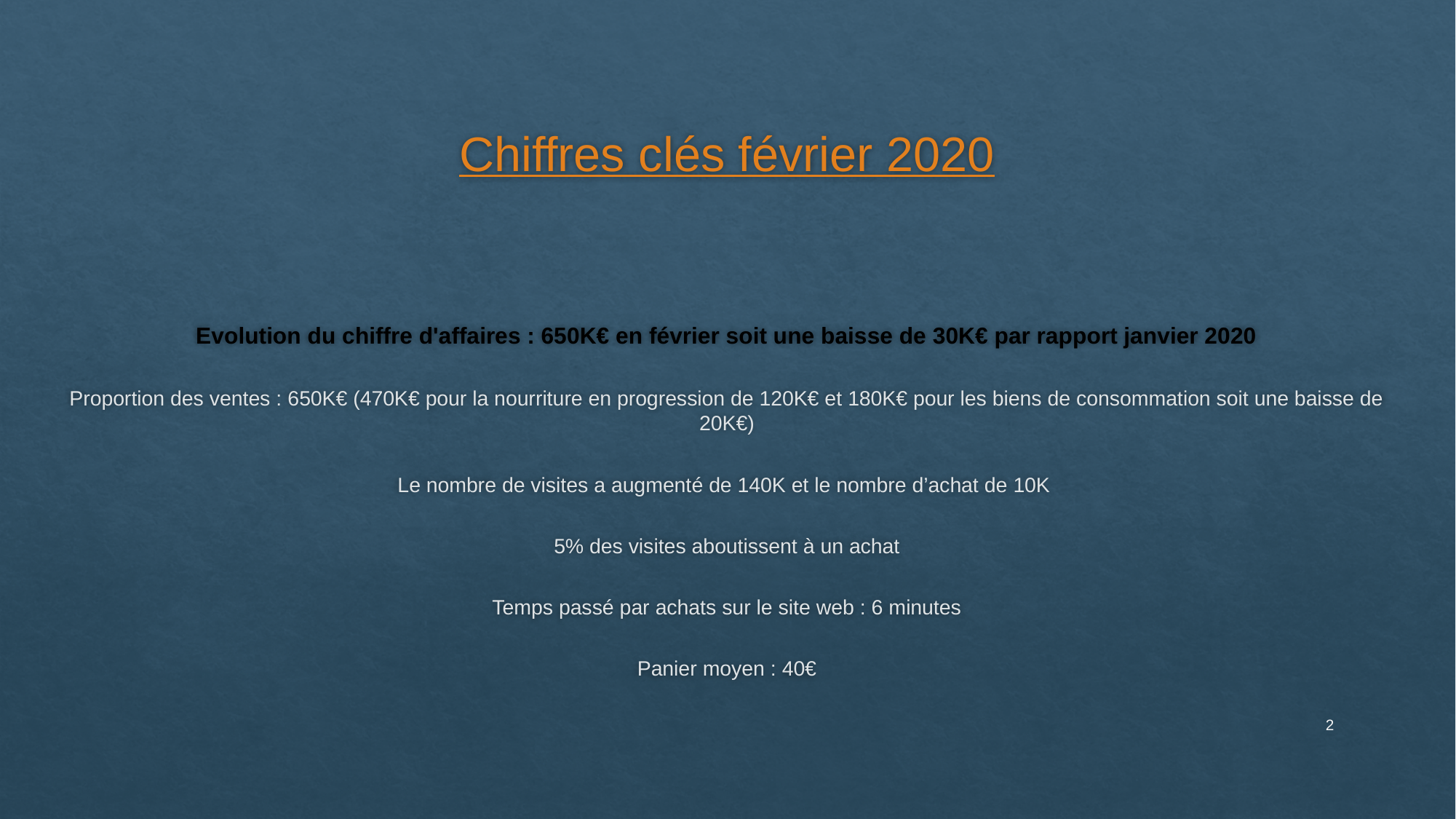

# Chiffres clés février 2020

Evolution du chiffre d'affaires : 650K€ en février soit une baisse de 30K€ par rapport janvier 2020

Proportion des ventes : 650K€ (470K€ pour la nourriture en progression de 120K€ et 180K€ pour les biens de consommation soit une baisse de 20K€)

Le nombre de visites a augmenté de 140K et le nombre d’achat de 10K

5% des visites aboutissent à un achat

Temps passé par achats sur le site web : 6 minutes

Panier moyen : 40€

2